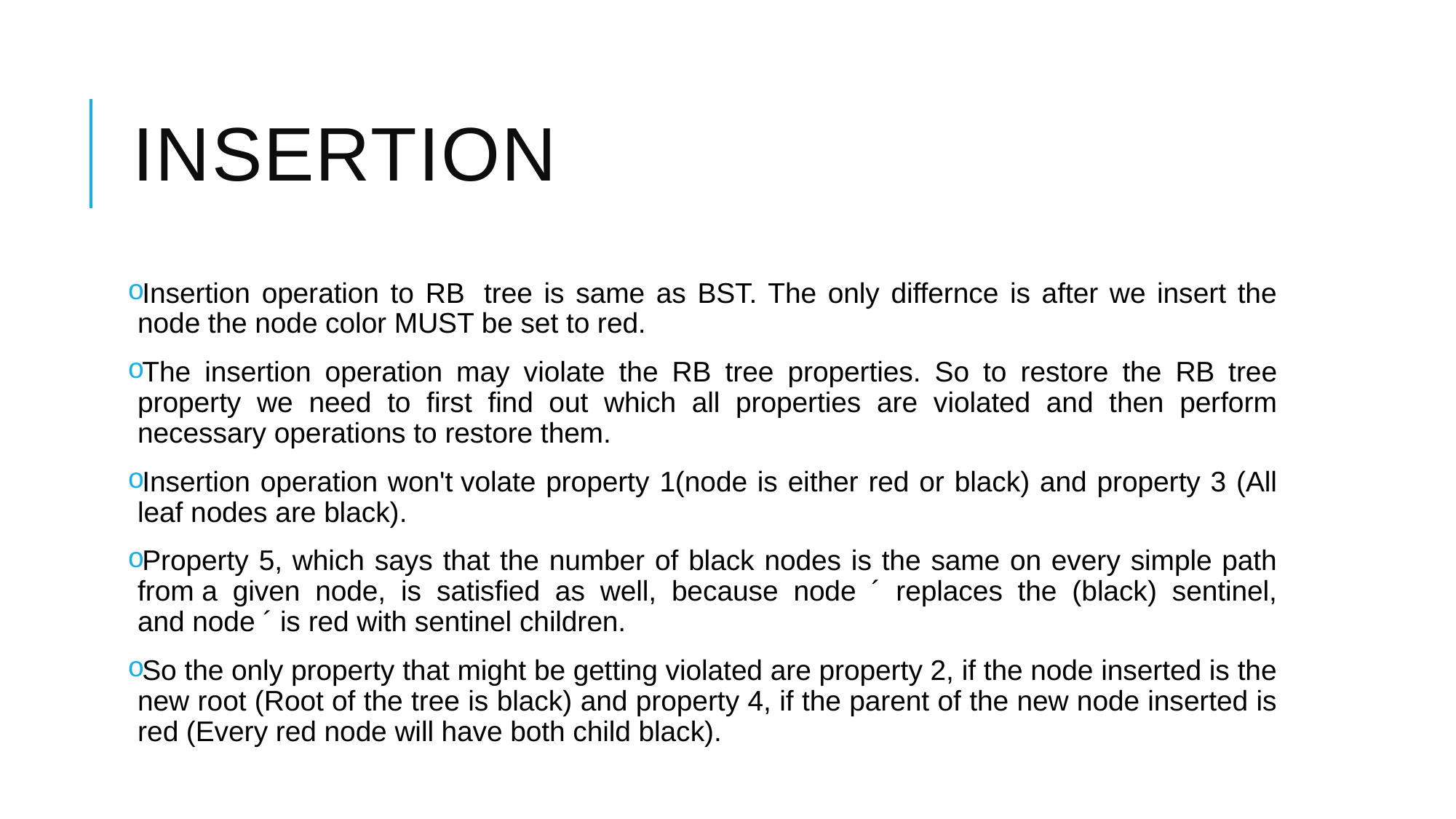

# Insertion
Insertion operation to RB  tree is same as BST. The only differnce is after we insert the node the node color MUST be set to red.
The insertion operation may violate the RB tree properties. So to restore the RB tree property we need to first find out which all properties are violated and then perform necessary operations to restore them.
Insertion operation won't volate property 1(node is either red or black) and property 3 (All leaf nodes are black).
Property 5, which says that the number of black nodes is the same on every simple path from a given node, is satisfied as well, because node ´ replaces the (black) sentinel, and node ´ is red with sentinel children.
So the only property that might be getting violated are property 2, if the node inserted is the new root (Root of the tree is black) and property 4, if the parent of the new node inserted is red (Every red node will have both child black).